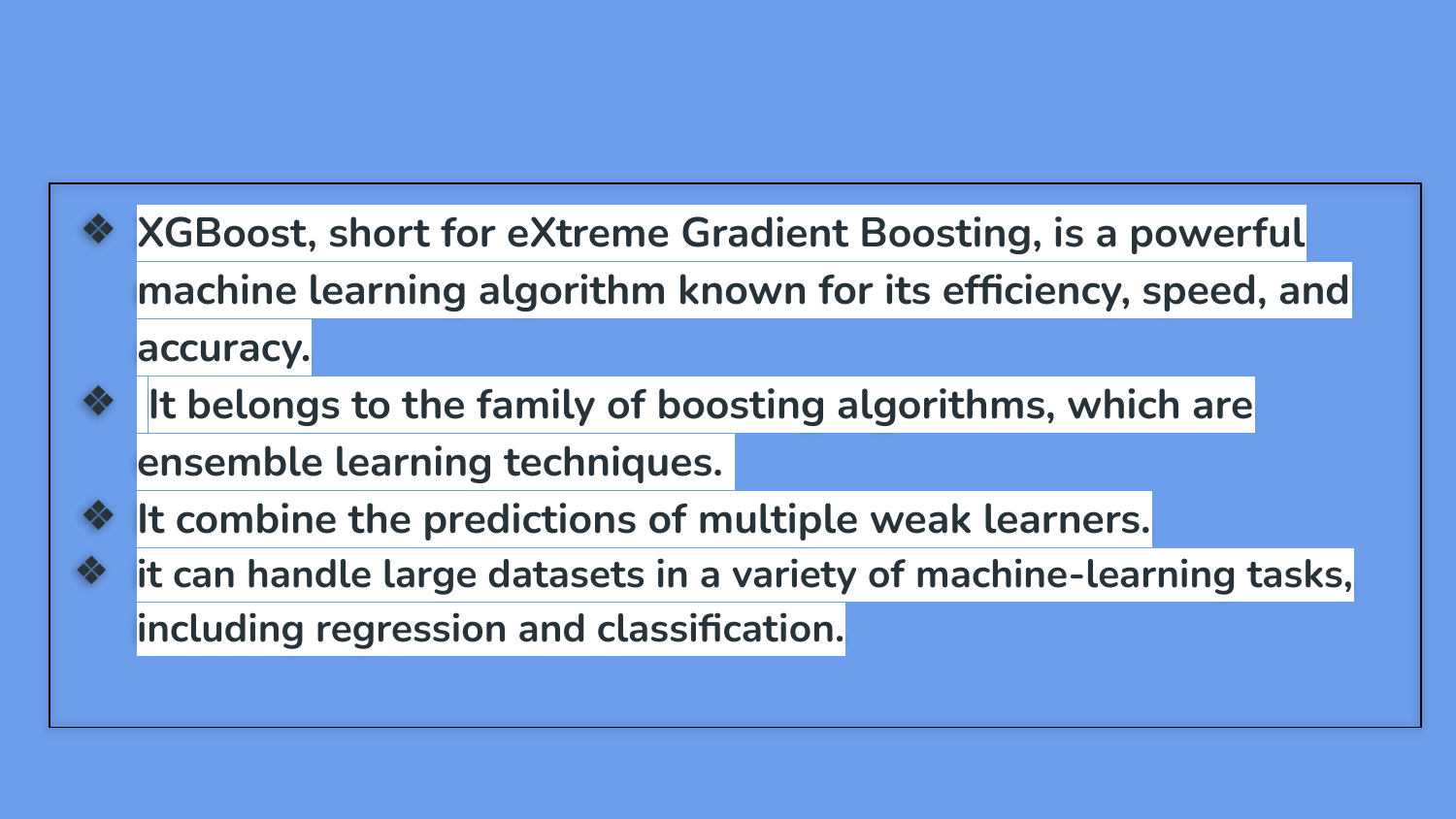

XGBoost, short for eXtreme Gradient Boosting, is a powerful machine learning algorithm known for its efficiency, speed, and accuracy.
 It belongs to the family of boosting algorithms, which are ensemble learning techniques.
It combine the predictions of multiple weak learners.
it can handle large datasets in a variety of machine-learning tasks, including regression and classification.